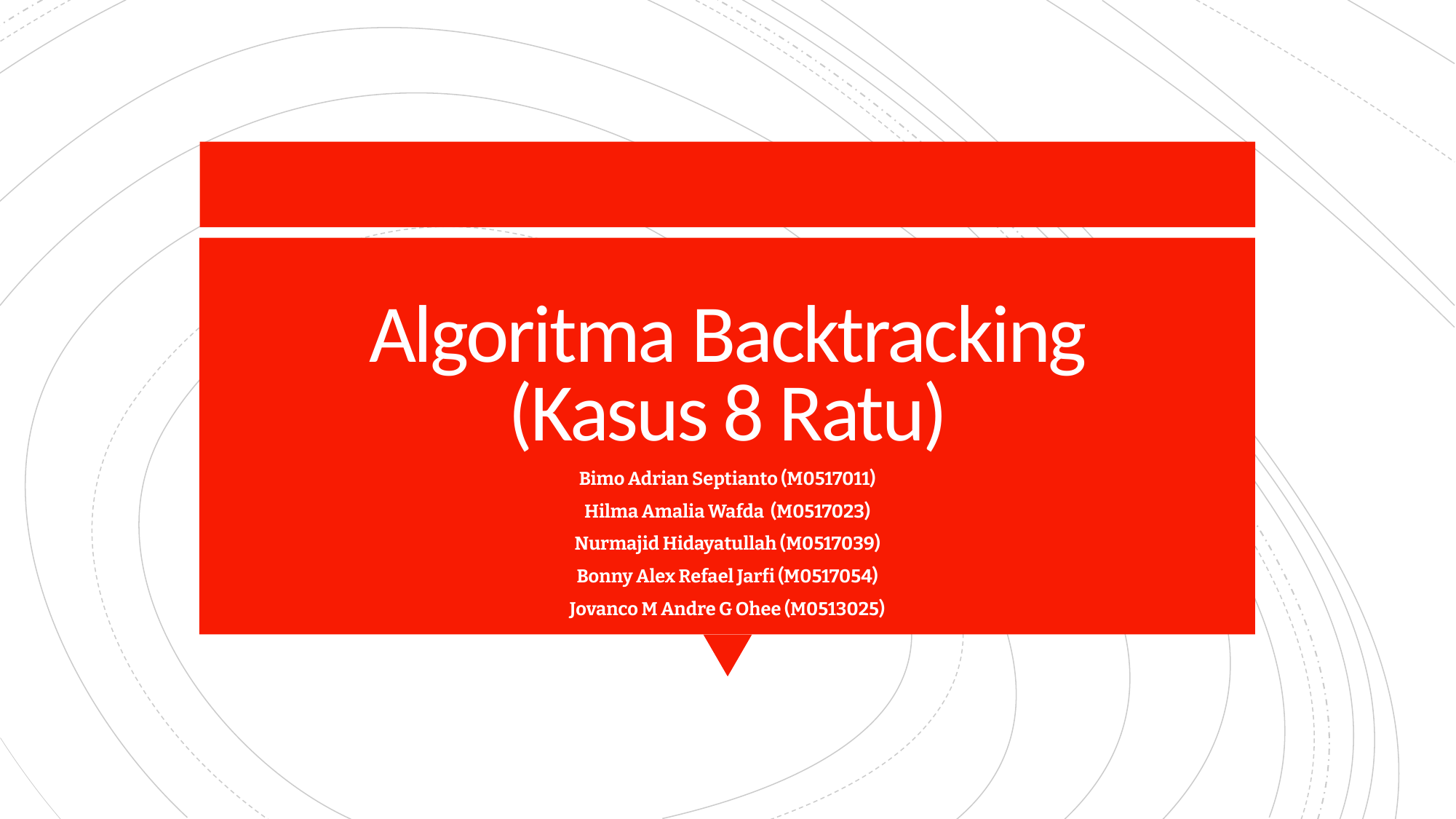

# Algoritma Backtracking (Kasus 8 Ratu)
Bimo Adrian Septianto (M0517011)
Hilma Amalia Wafda  (M0517023)
Nurmajid Hidayatullah (M0517039)
Bonny Alex Refael Jarfi (M0517054)
Jovanco M Andre G Ohee (M0513025)